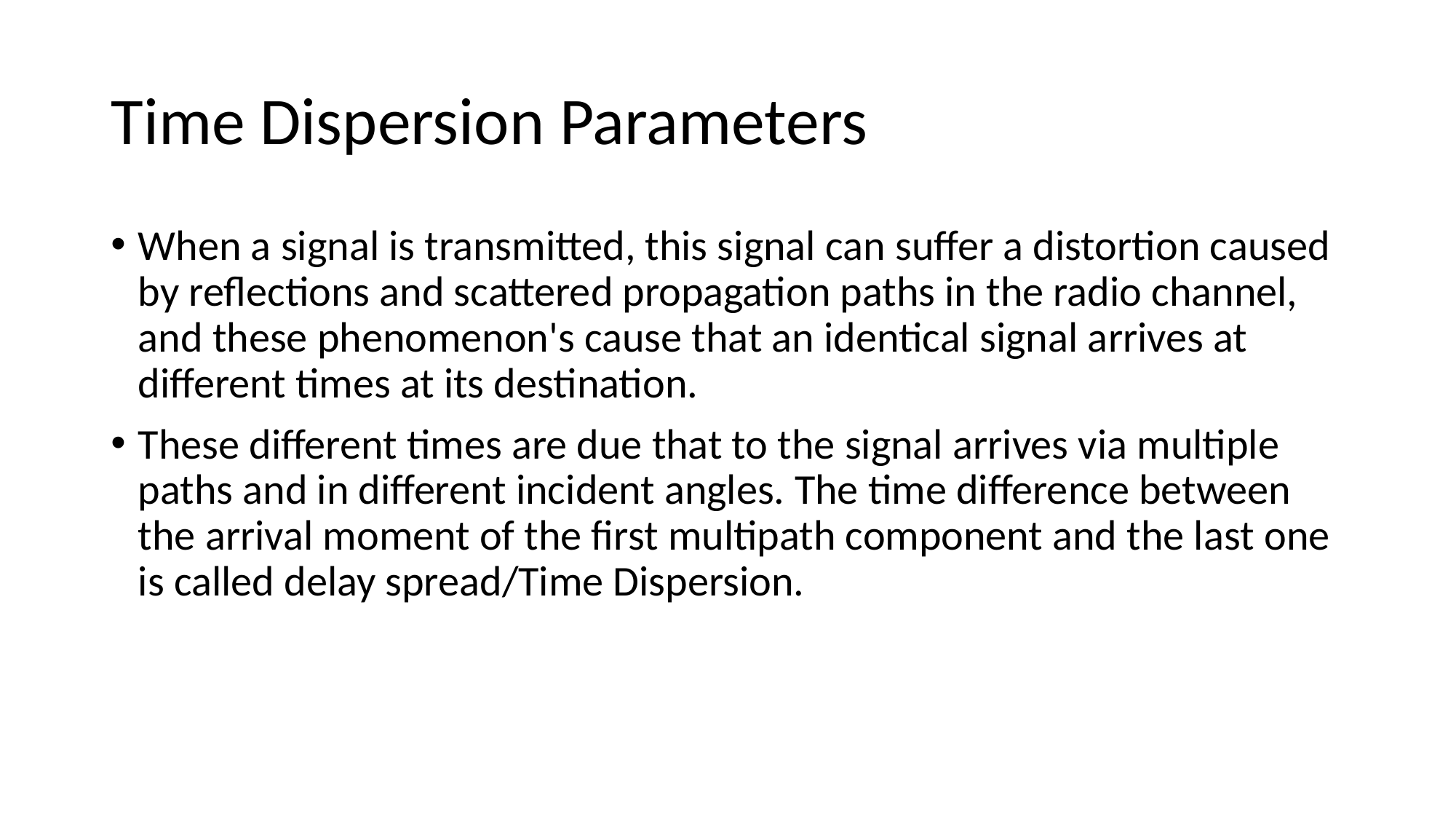

# Time Dispersion Parameters
When a signal is transmitted, this signal can suffer a distortion caused by reflections and scattered propagation paths in the radio channel, and these phenomenon's cause that an identical signal arrives at different times at its destination.
These different times are due that to the signal arrives via multiple paths and in different incident angles. The time difference between the arrival moment of the first multipath component and the last one is called delay spread/Time Dispersion.